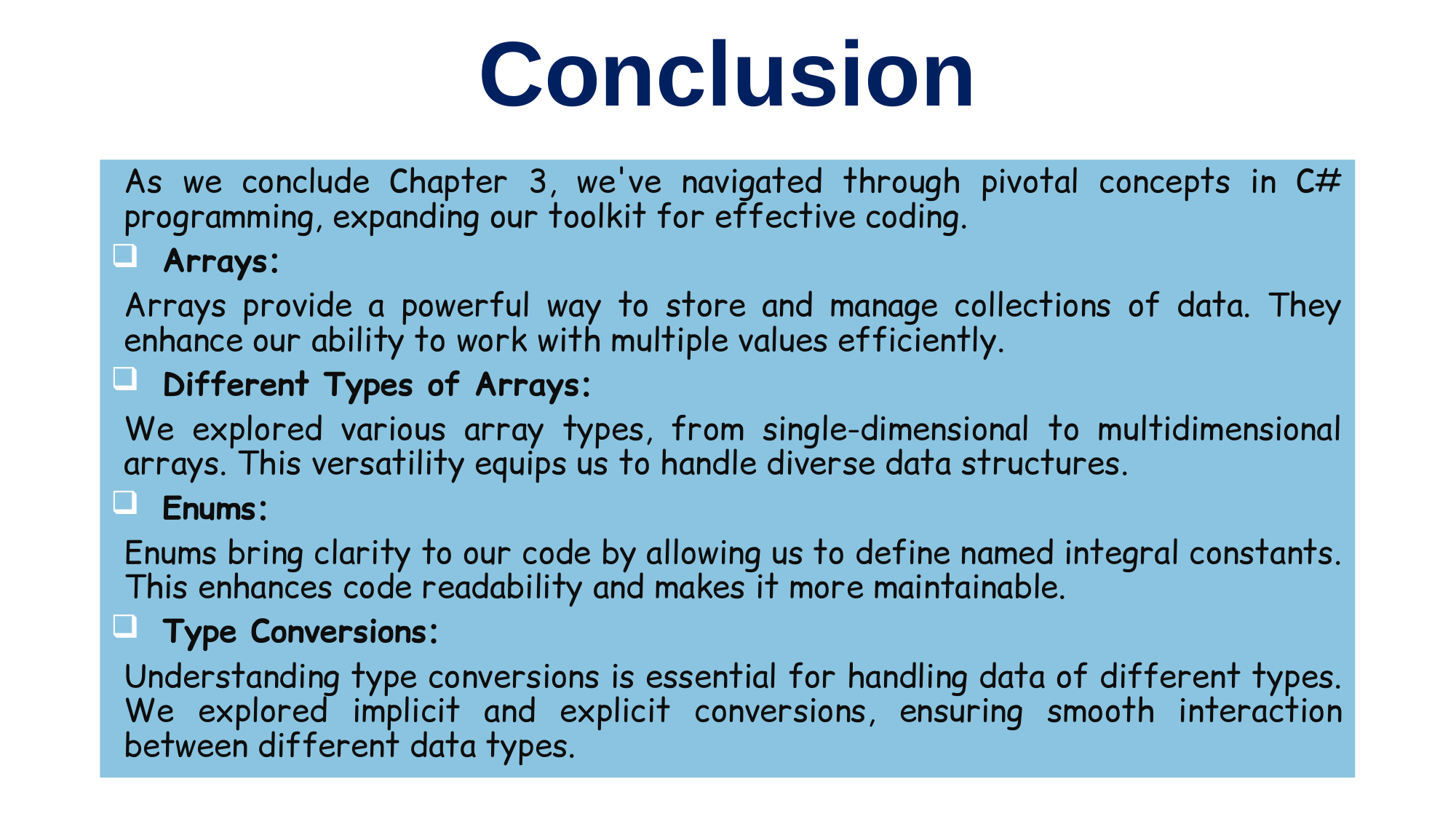

# Conclusion
As we conclude Chapter 3, we've navigated through pivotal concepts in C# programming, expanding our toolkit for effective coding.
Arrays:
Arrays provide a powerful way to store and manage collections of data. They enhance our ability to work with multiple values efficiently.
Different Types of Arrays:
We explored various array types, from single-dimensional to multidimensional arrays. This versatility equips us to handle diverse data structures.
Enums:
Enums bring clarity to our code by allowing us to define named integral constants. This enhances code readability and makes it more maintainable.
Type Conversions:
Understanding type conversions is essential for handling data of different types. We explored implicit and explicit conversions, ensuring smooth interaction between different data types.